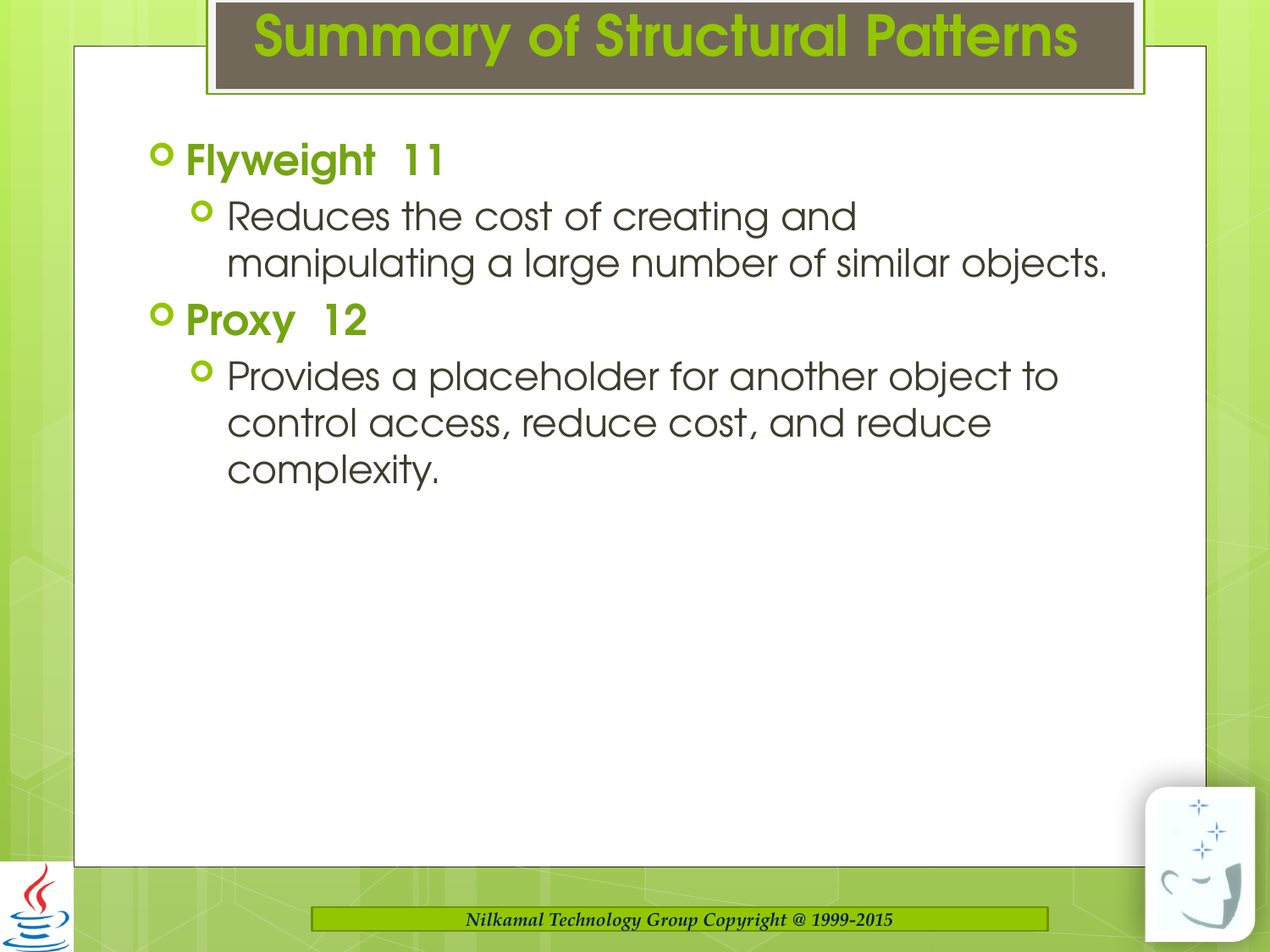

# Summary of Structural Patterns
Flyweight  11
Reduces the cost of creating and manipulating a large number of similar objects.
Proxy  12
Provides a placeholder for another object to control access, reduce cost, and reduce complexity.